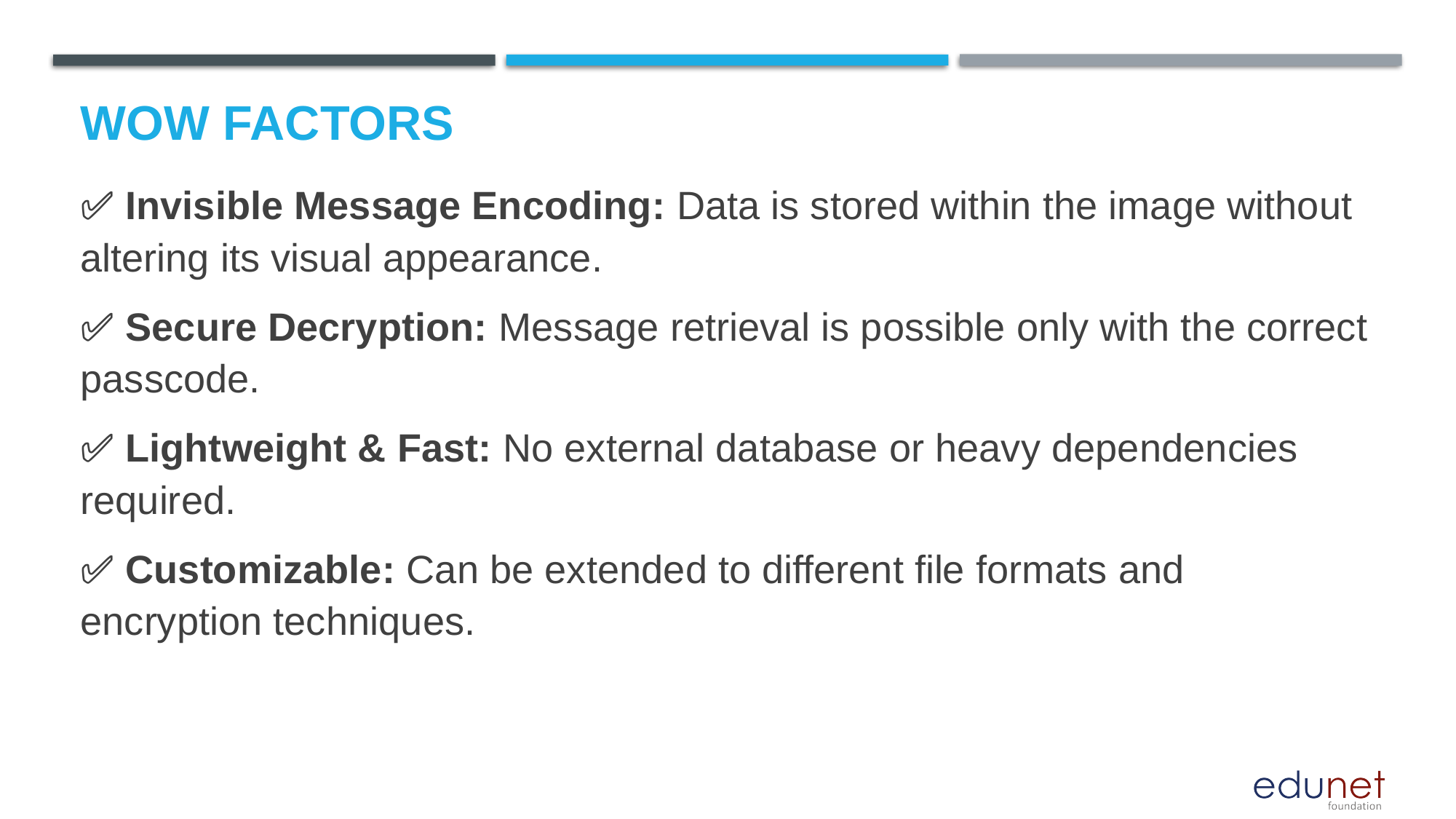

# Wow factors
✅ Invisible Message Encoding: Data is stored within the image without altering its visual appearance.
✅ Secure Decryption: Message retrieval is possible only with the correct passcode.
✅ Lightweight & Fast: No external database or heavy dependencies required.
✅ Customizable: Can be extended to different file formats and encryption techniques.